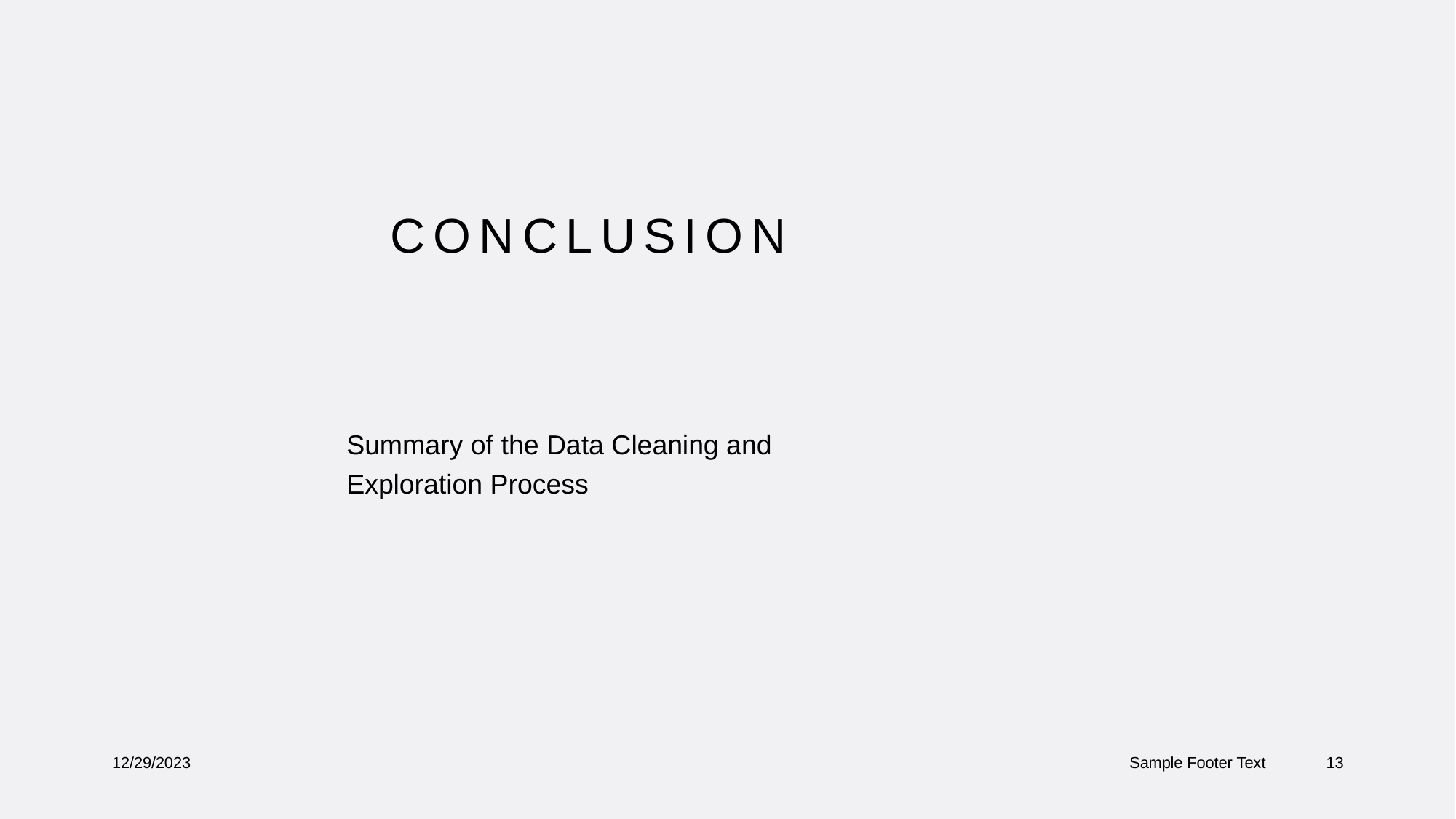

# Conclusion
Summary of the Data Cleaning and Exploration Process
12/29/2023
Sample Footer Text
13